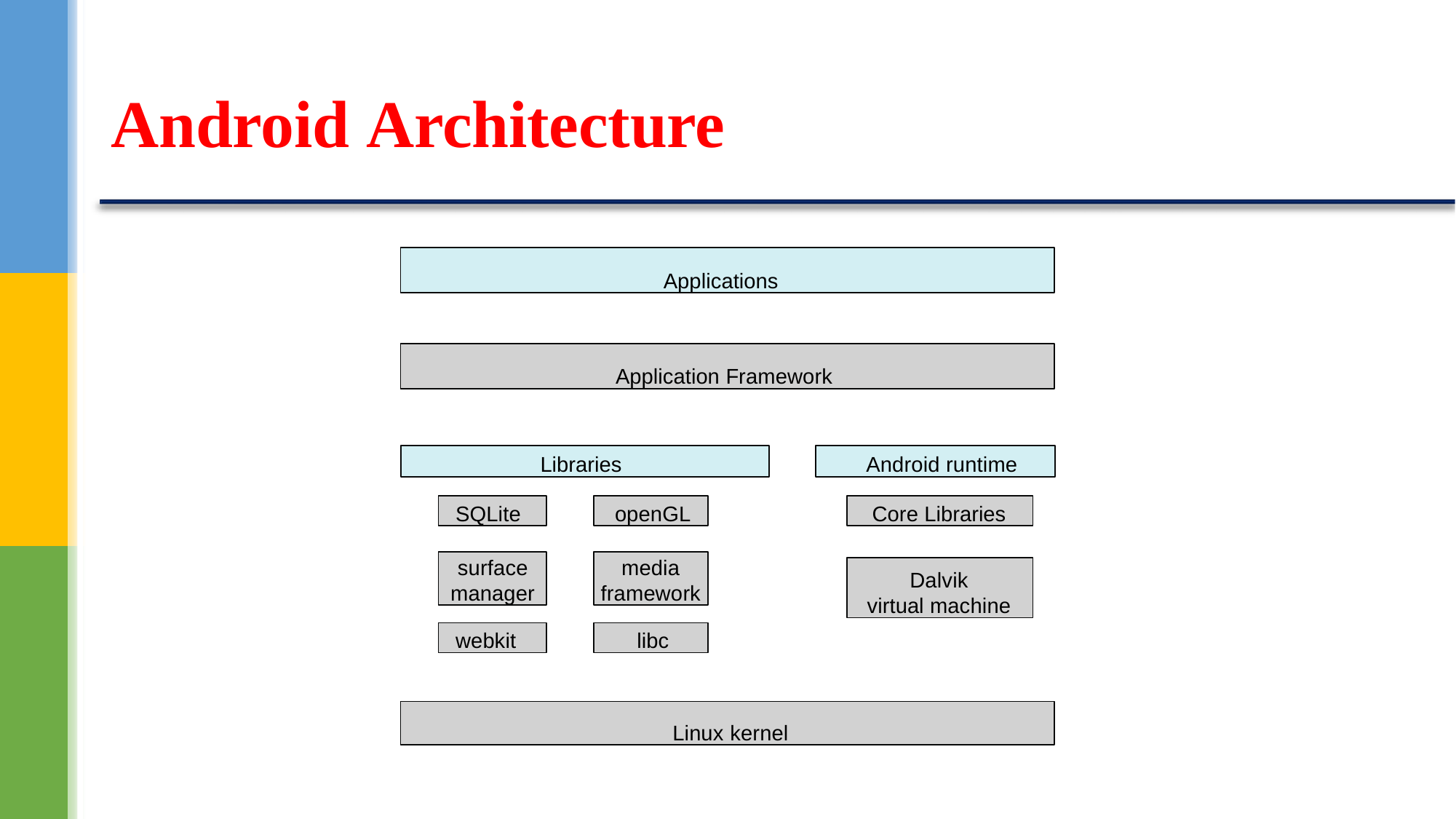

# Android Architecture
Applications
Application Framework
Libraries
Android runtime
SQLite
openGL
Core Libraries
media  framework
surface  manager
Dalvik  virtual machine
webkit
libc
Linux kernel